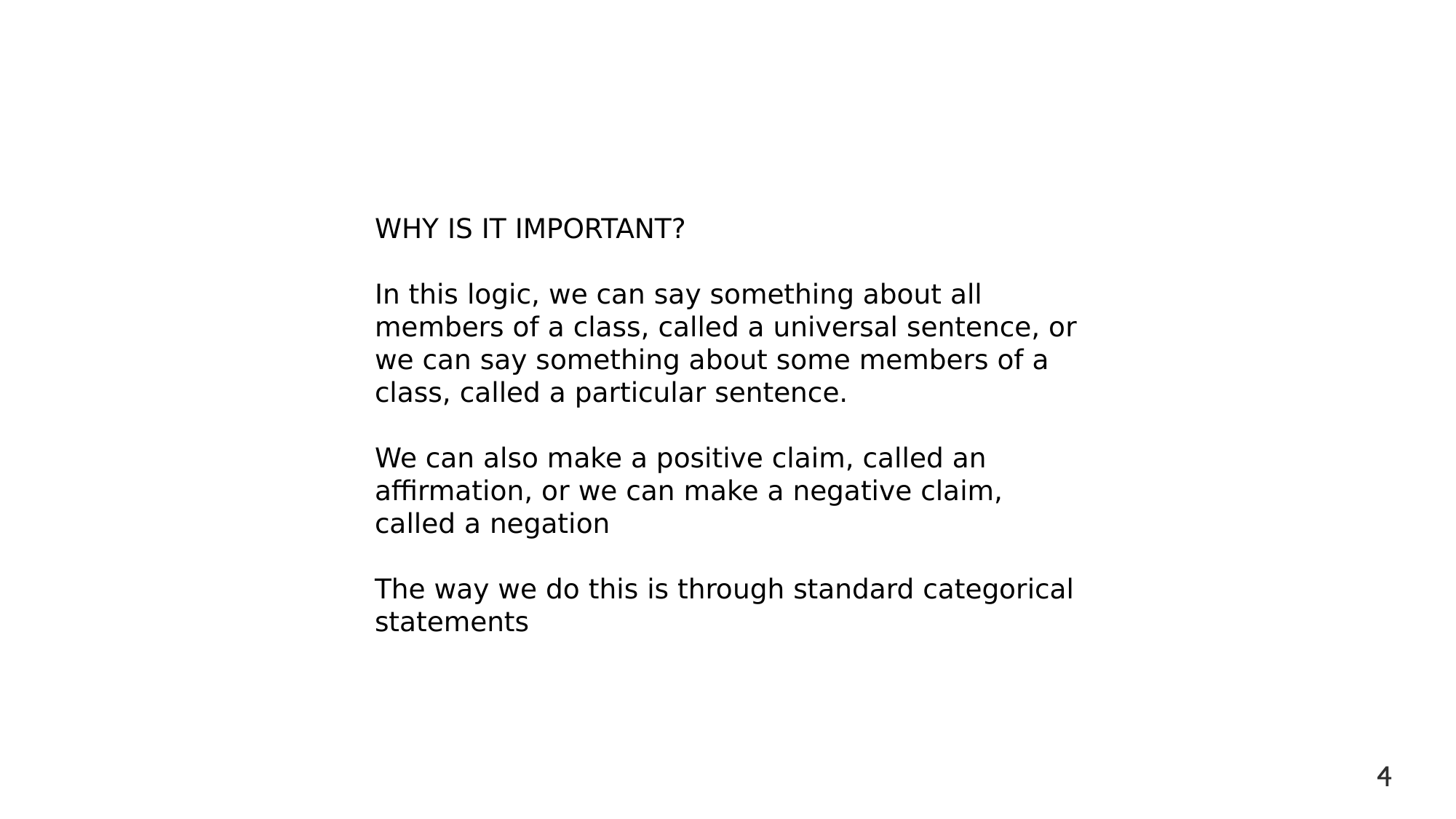

WHY IS IT IMPORTANT?

In this logic, we can say something about all members of a class, called a universal sentence, or we can say something about some members of a class, called a particular sentence.

We can also make a positive claim, called an affirmation, or we can make a negative claim, called a negation

The way we do this is through standard categorical statements
4